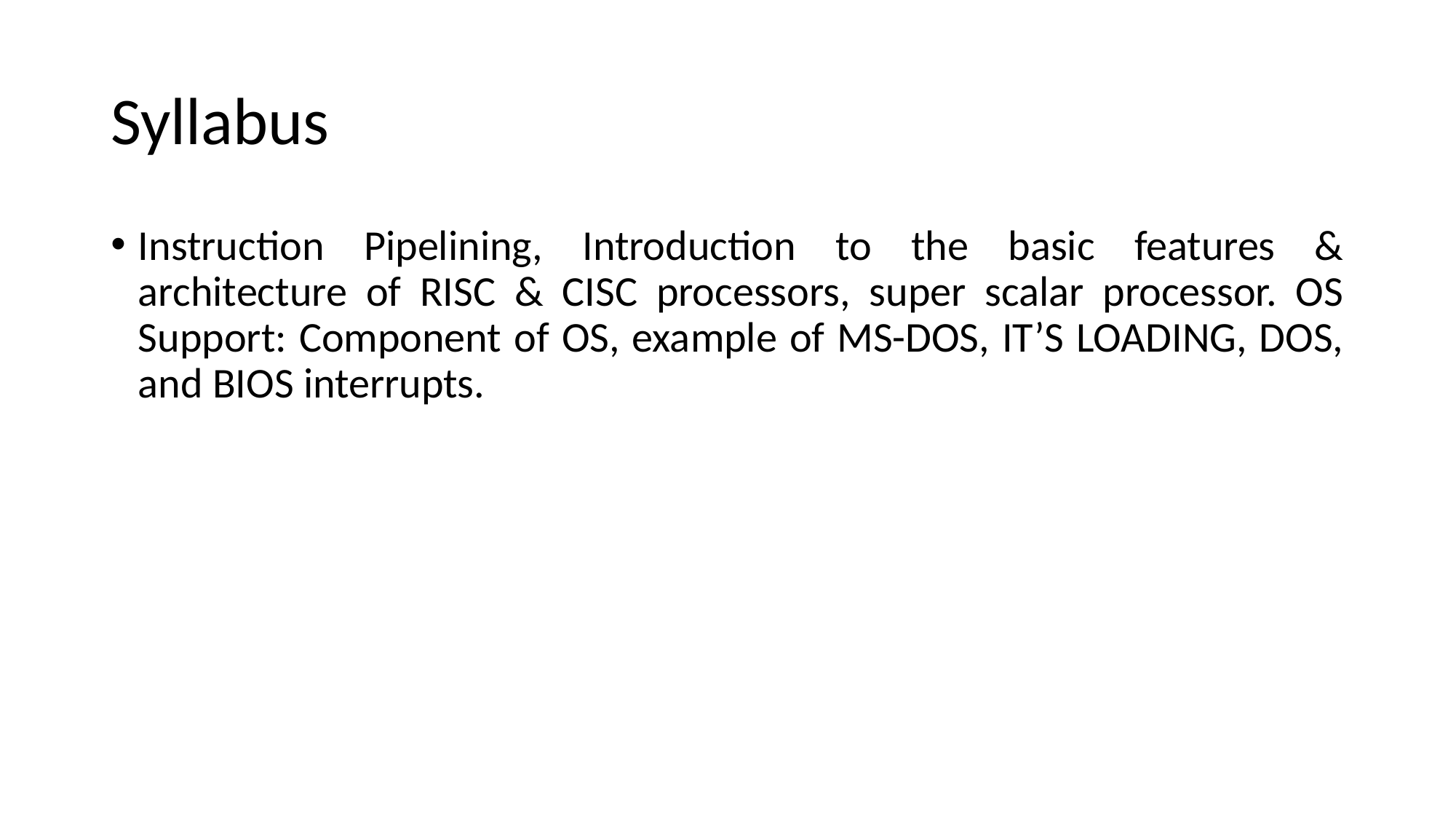

# Syllabus
Instruction Pipelining, Introduction to the basic features & architecture of RISC & CISC processors, super scalar processor. OS Support: Component of OS, example of MS-DOS, IT’S LOADING, DOS, and BIOS interrupts.